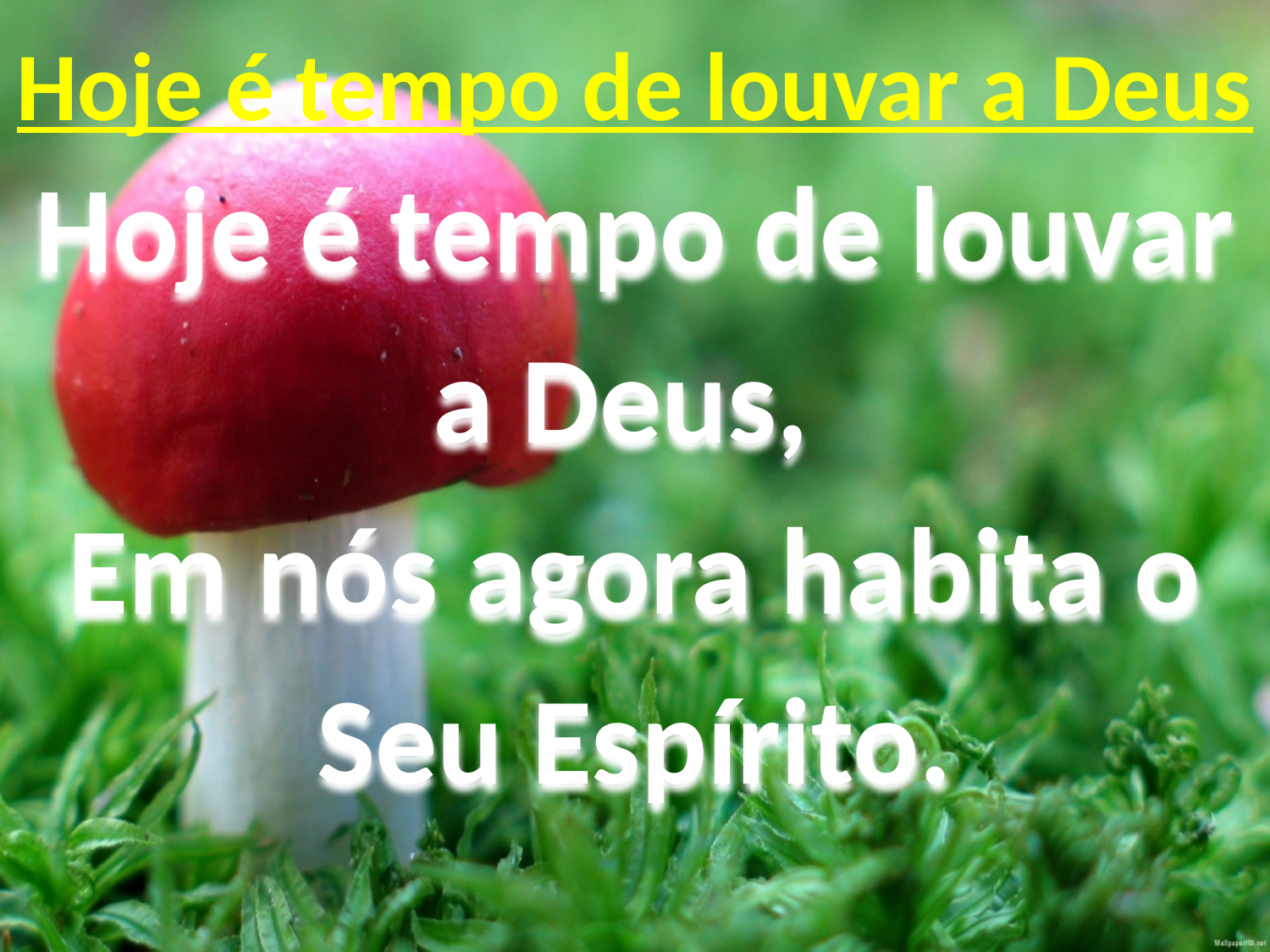

Hoje é tempo de louvar a Deus
Hoje é tempo de louvar a Deus,
Em nós agora habita o Seu Espírito.